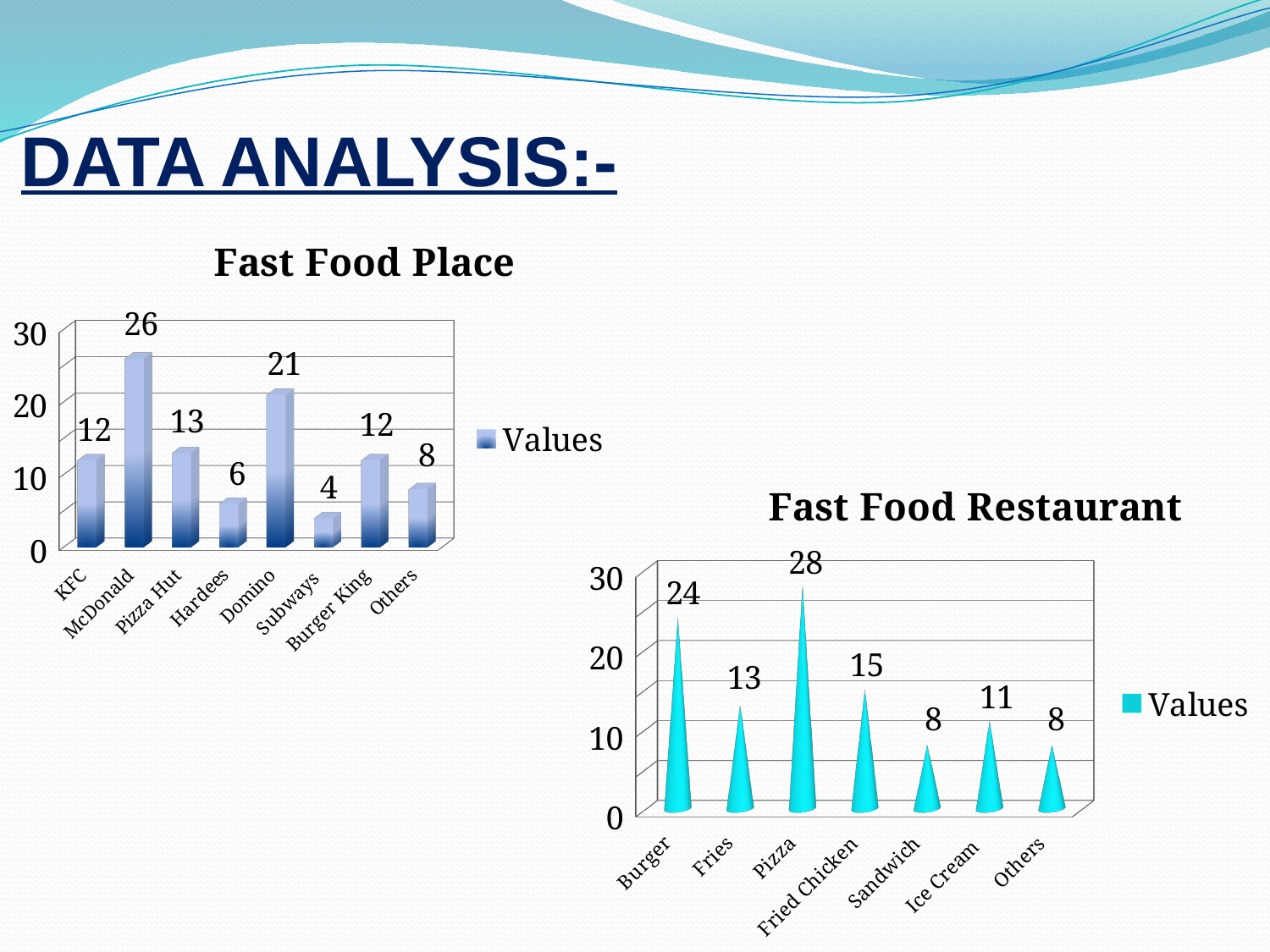

# DATA ANALYSIS:-

[unsupported chart]

[unsupported chart]